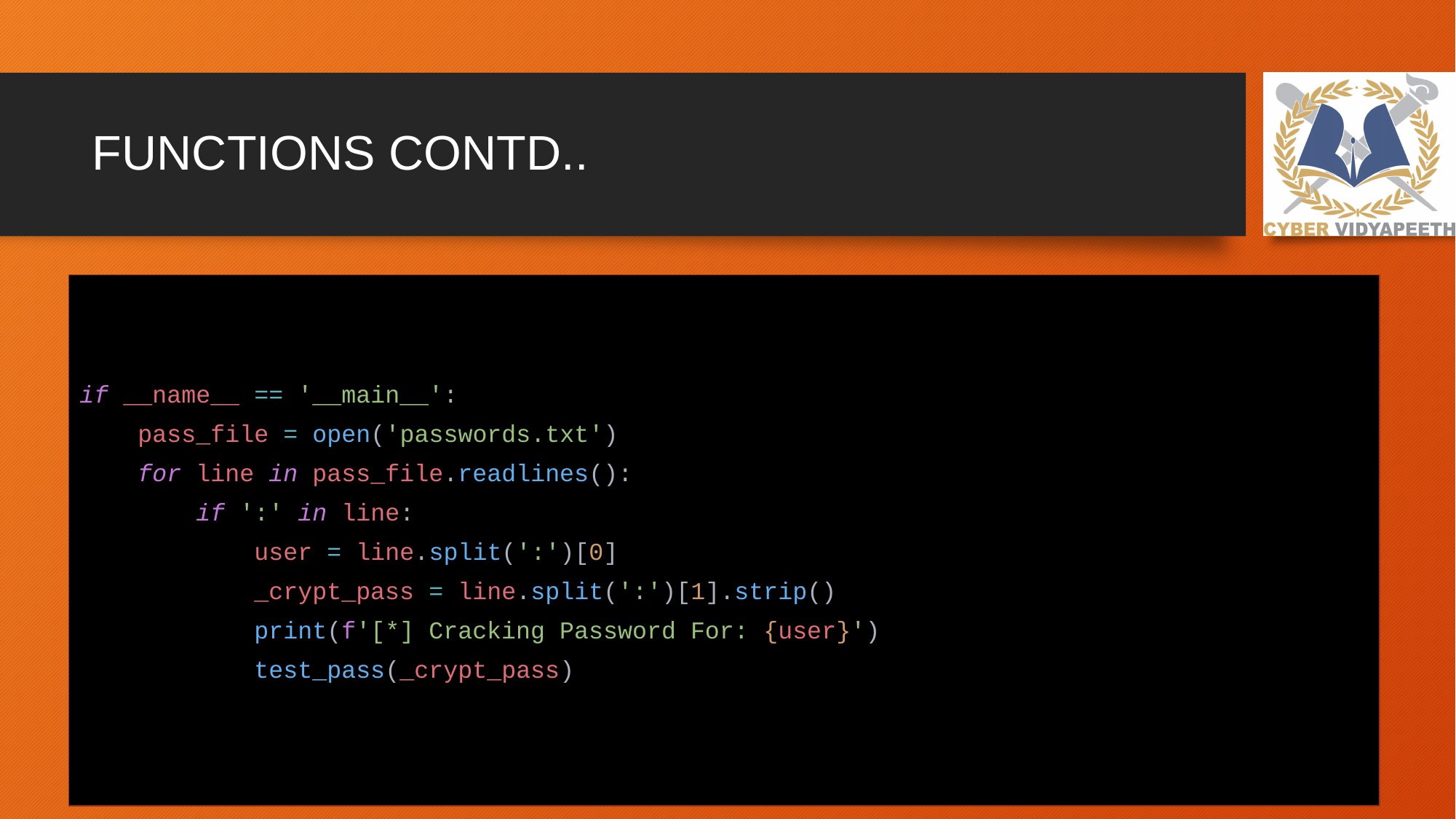

# FUNCTIONS CONTD..
if __name__ == '__main__':
    pass_file = open('passwords.txt')
    for line in pass_file.readlines():
        if ':' in line:
            user = line.split(':')[0]
            _crypt_pass = line.split(':')[1].strip()
            print(f'[*] Cracking Password For: {user}')
            test_pass(_crypt_pass)